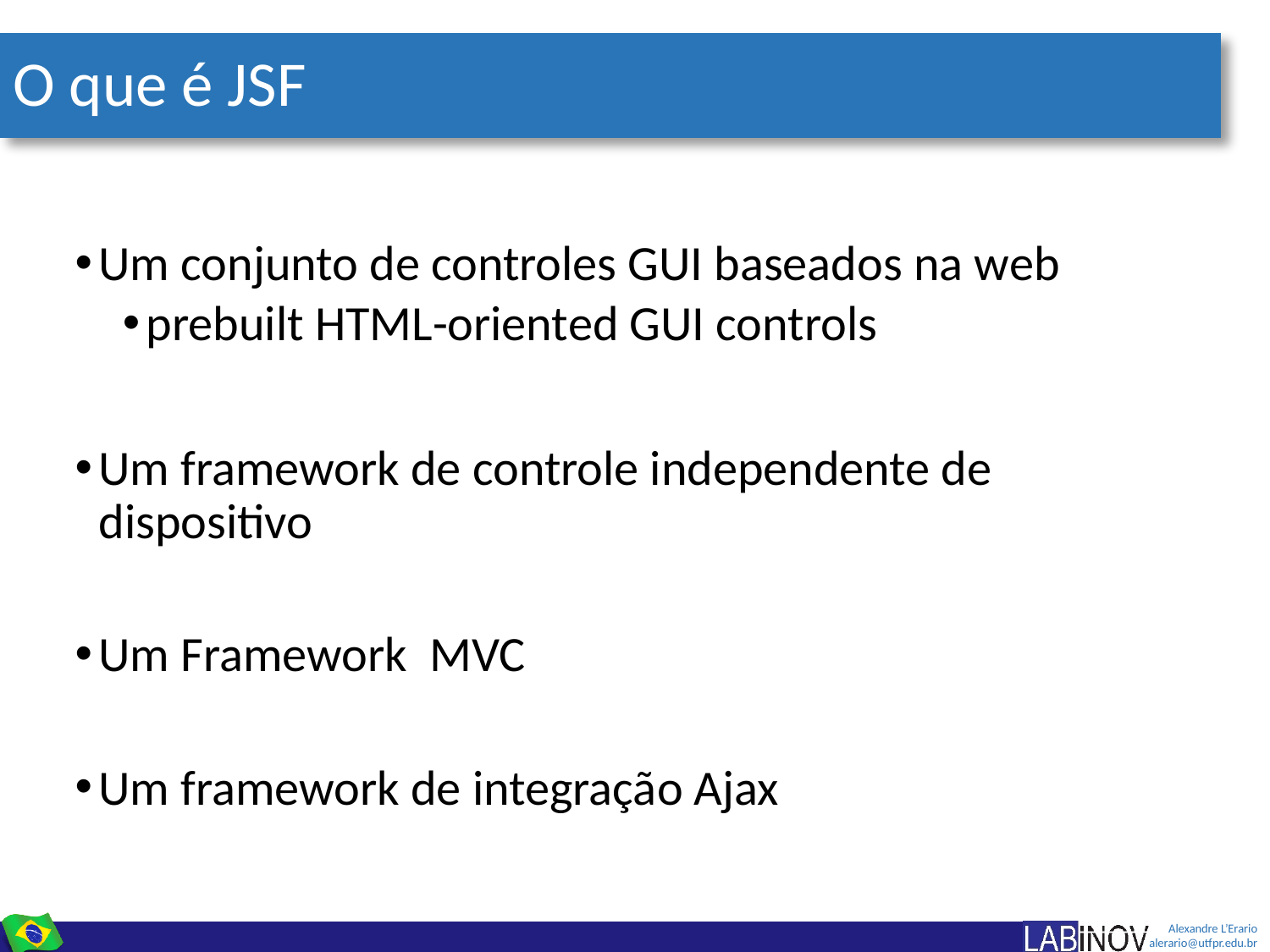

# O que é JSF
Um conjunto de controles GUI baseados na web
prebuilt HTML-oriented GUI controls

Um framework de controle independente de dispositivo

Um Framework  MVC

Um framework de integração Ajax